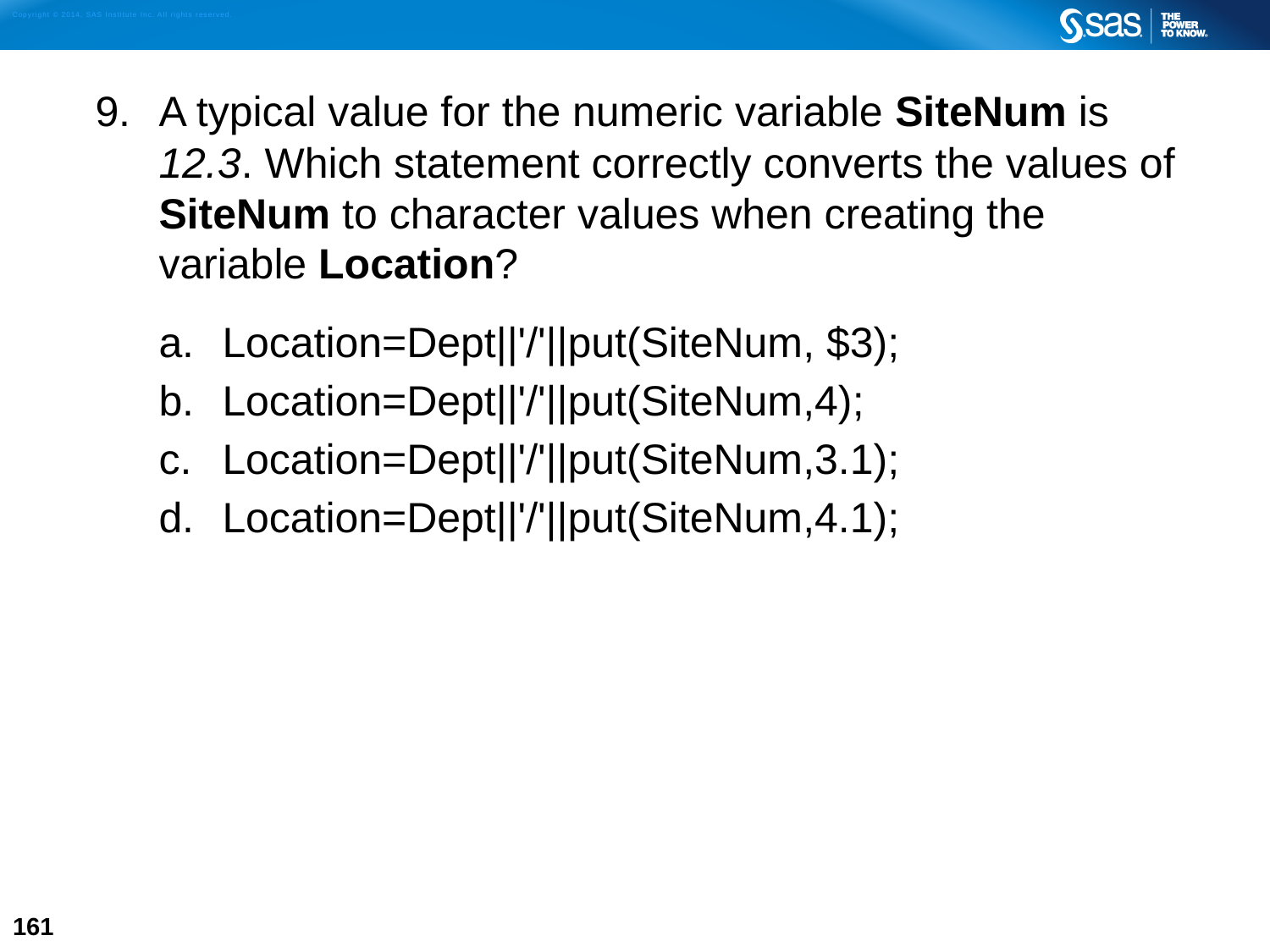

A typical value for the numeric variable SiteNum is 12.3. Which statement correctly converts the values of SiteNum to character values when creating the variable Location?

Location=Dept||'/'||put(SiteNum, $3);
Location=Dept||'/'||put(SiteNum,4);
Location=Dept||'/'||put(SiteNum,3.1);
Location=Dept||'/'||put(SiteNum,4.1);